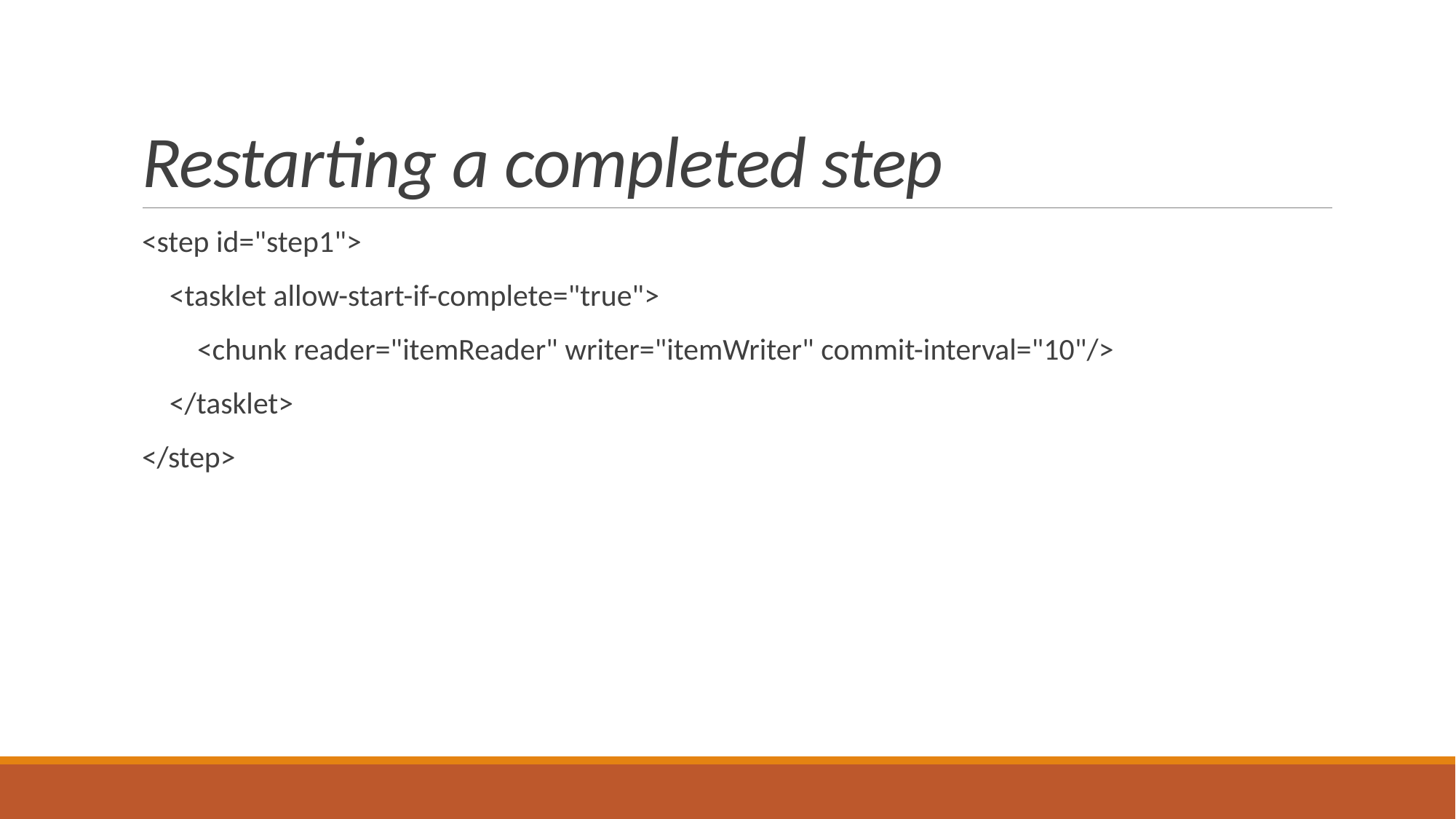

# Restarting a completed step
<step id="step1">
    <tasklet allow-start-if-complete="true">
        <chunk reader="itemReader" writer="itemWriter" commit-interval="10"/>
    </tasklet>
</step>